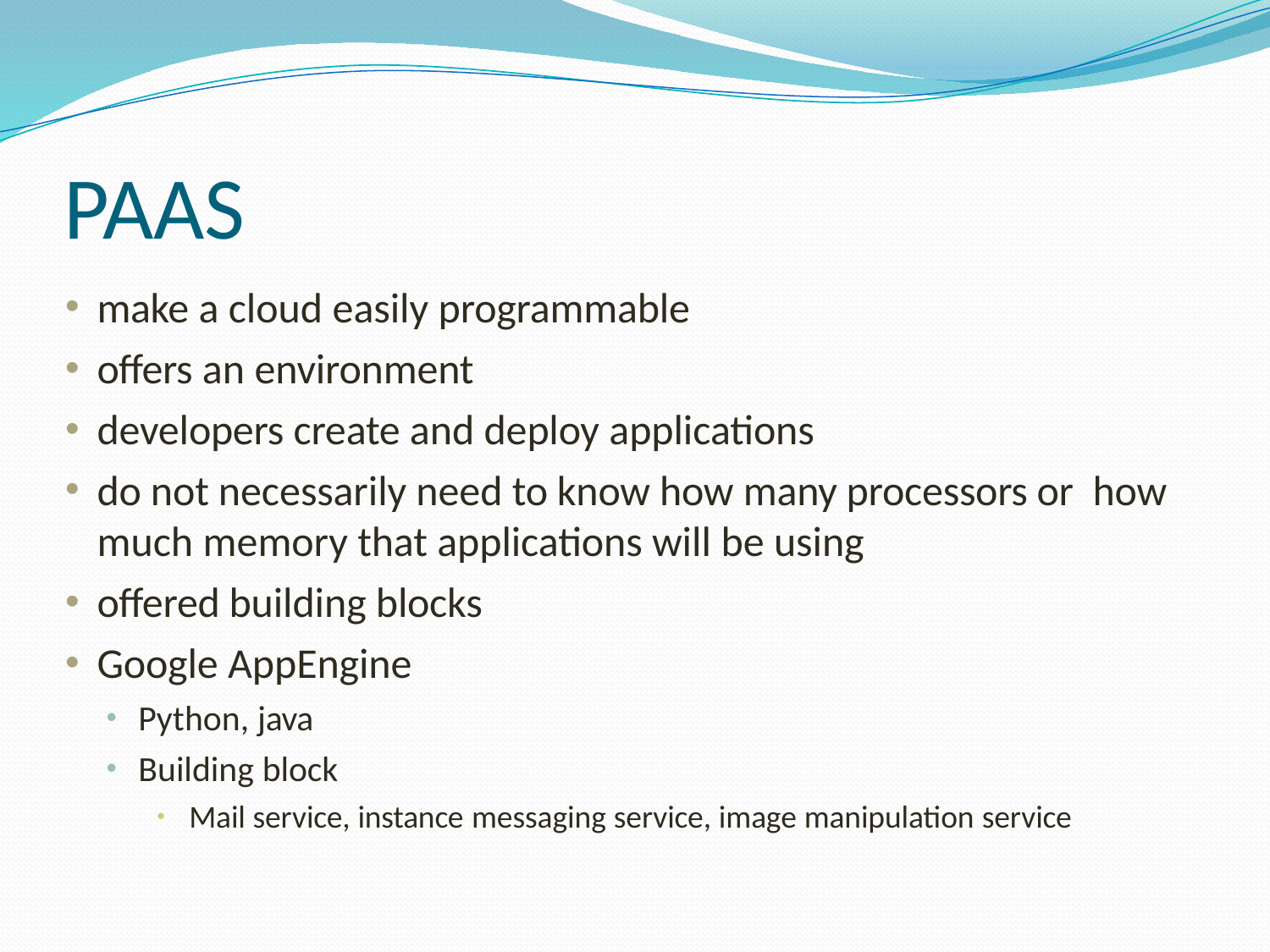

# PAAS
make a cloud easily programmable
offers an environment
developers create and deploy applications
do not necessarily need to know how many processors or  how much memory that applications will be using
offered building blocks
Google AppEngine
Python, java
Building block
Mail service, instance messaging service, image manipulation service